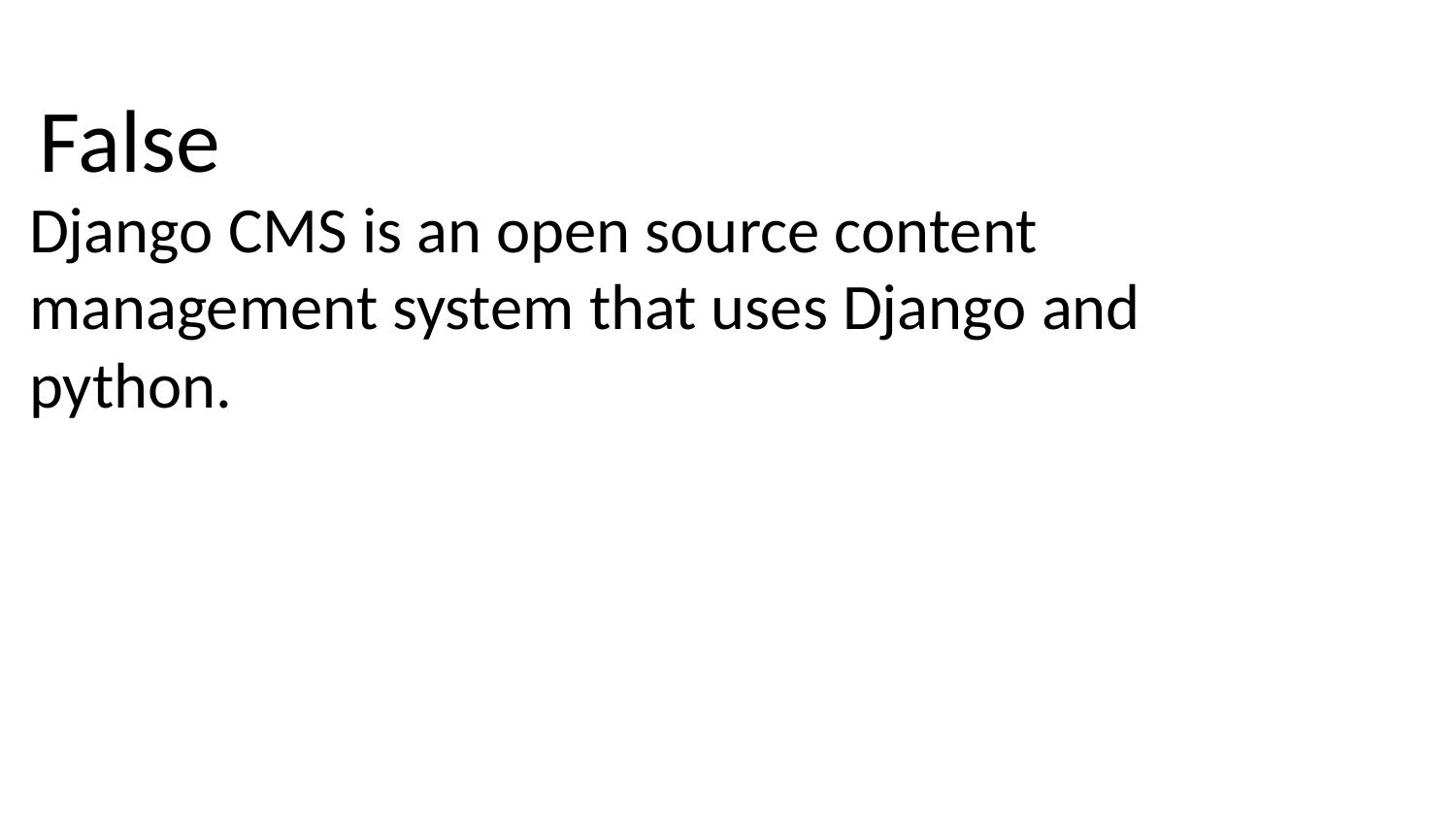

# False
Django CMS is an open source content management system that uses Django and python.